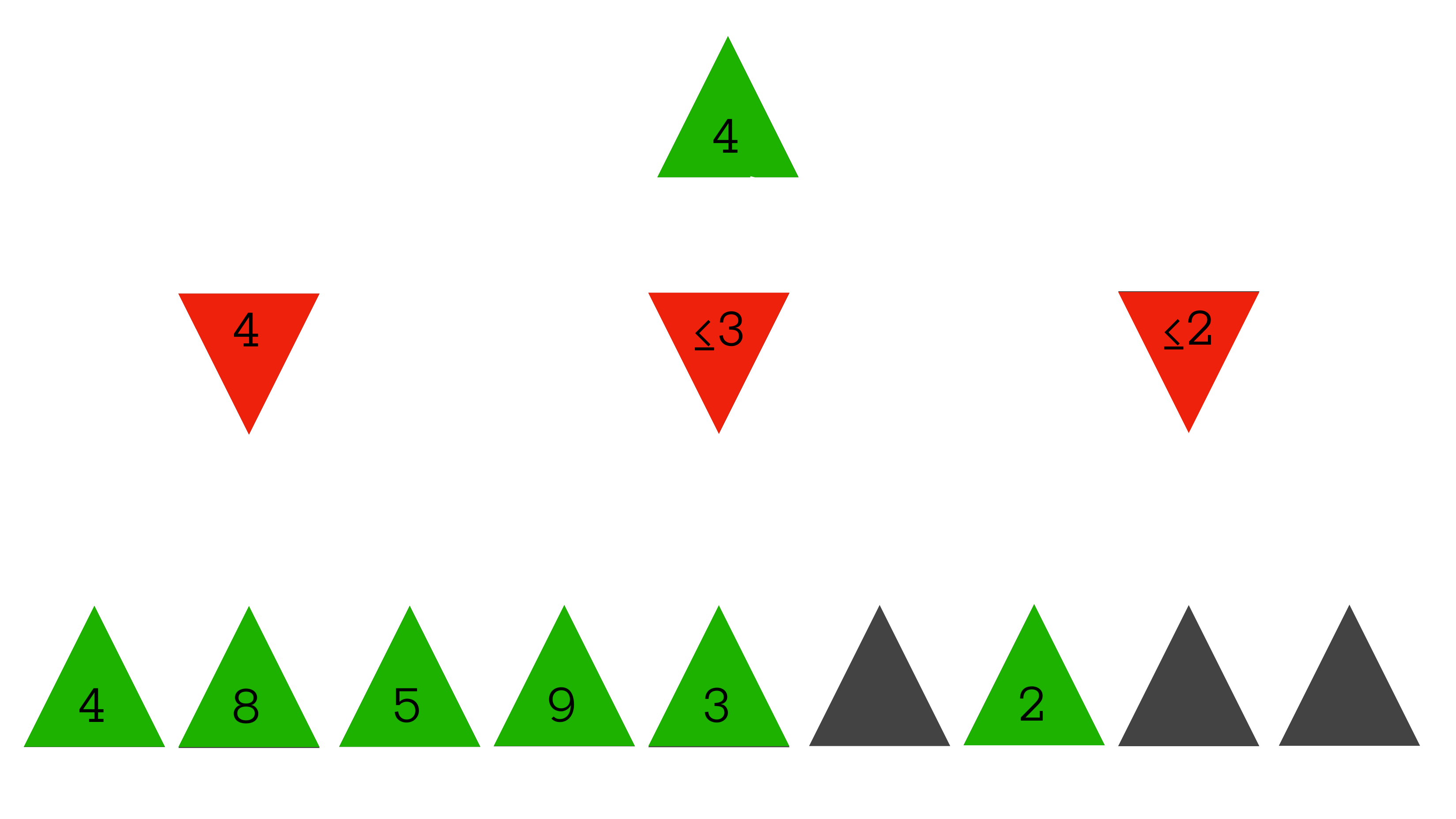

4

≤2

≤3

4

2
9
4
5
3
8